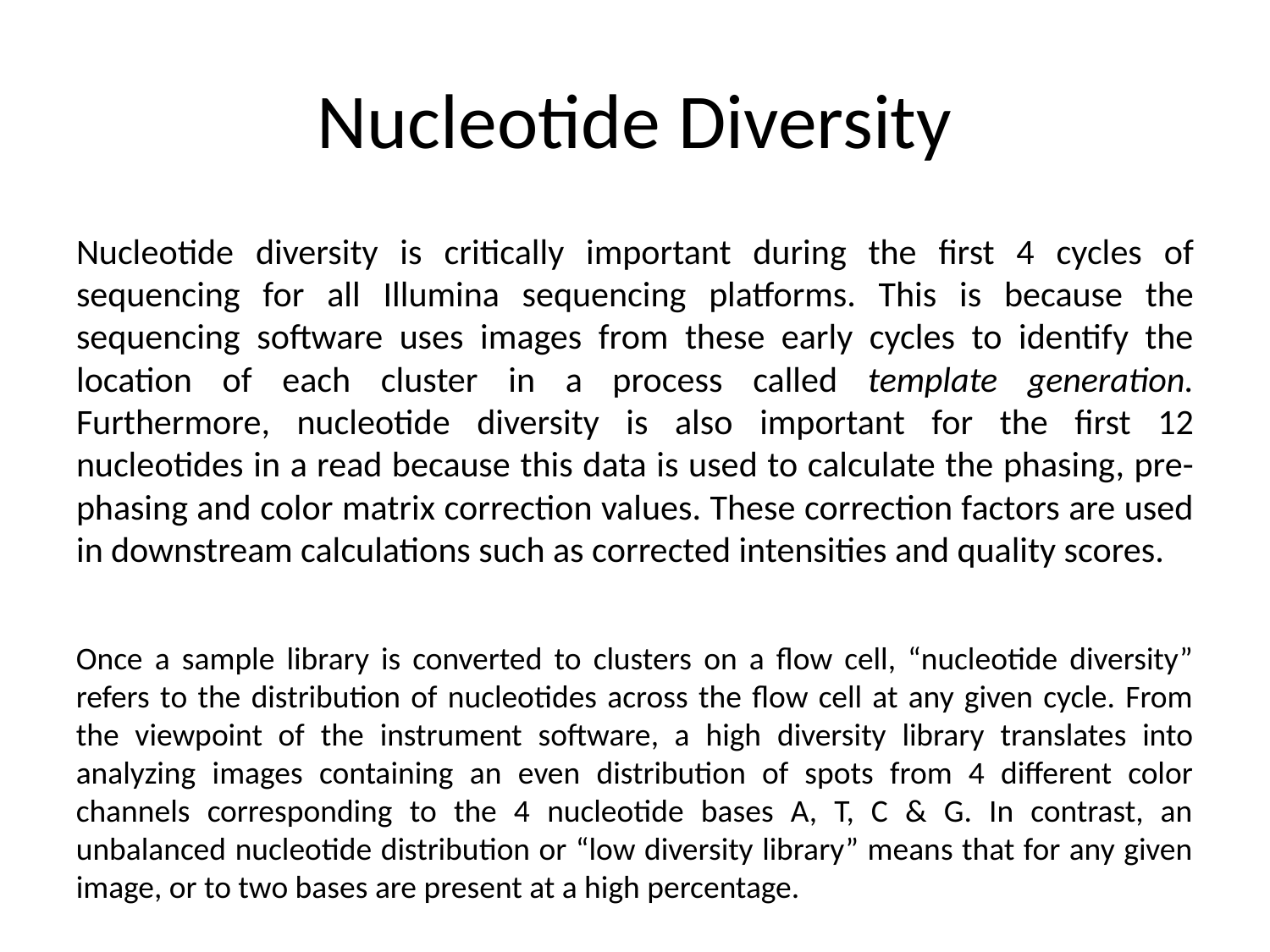

# Nucleotide Diversity
Nucleotide diversity is critically important during the first 4 cycles of sequencing for all Illumina sequencing platforms. This is because the sequencing software uses images from these early cycles to identify the location of each cluster in a process called template generation. Furthermore, nucleotide diversity is also important for the first 12 nucleotides in a read because this data is used to calculate the phasing, pre-phasing and color matrix correction values. These correction factors are used in downstream calculations such as corrected intensities and quality scores.
Once a sample library is converted to clusters on a flow cell, “nucleotide diversity” refers to the distribution of nucleotides across the flow cell at any given cycle. From the viewpoint of the instrument software, a high diversity library translates into analyzing images containing an even distribution of spots from 4 different color channels corresponding to the 4 nucleotide bases A, T, C & G. In contrast, an unbalanced nucleotide distribution or “low diversity library” means that for any given image, or to two bases are present at a high percentage.